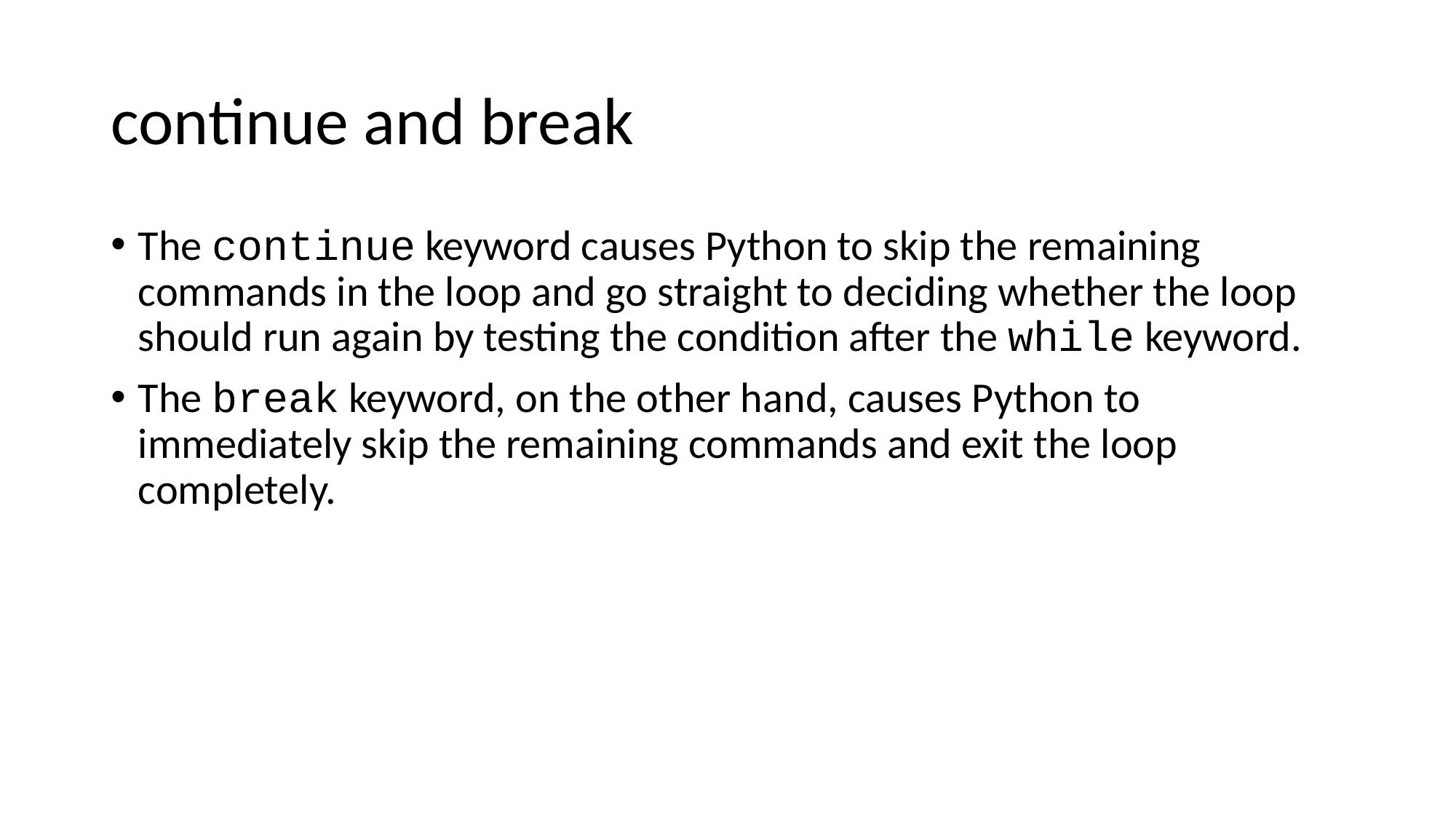

# continue and break
The continue keyword causes Python to skip the remaining commands in the loop and go straight to deciding whether the loop should run again by testing the condition after the while keyword.
The break keyword, on the other hand, causes Python to immediately skip the remaining commands and exit the loop completely.